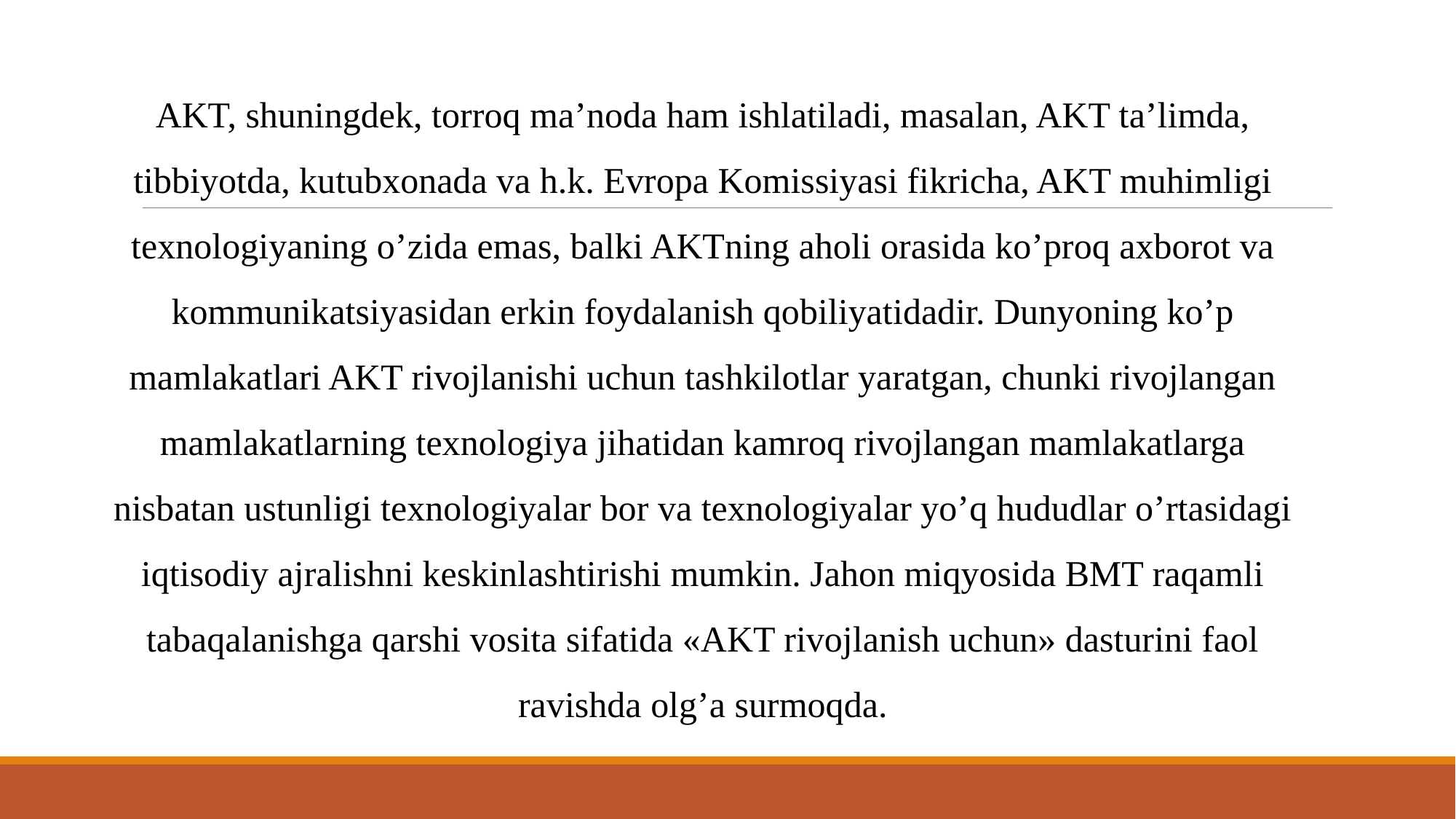

AKT, shuningdek, torroq ma’noda ham ishlatiladi, masalan, AKT ta’limda, tibbiyotda, kutubхonada va h.k. Evropa Komissiyasi fikricha, AKT muhimligi teхnologiyaning о’zida emas, balki AKTning aholi orasida kо’proq ахborot va kommunikatsiyasidan erkin foydalanish qobiliyatidadir. Dunyoning kо’p mamlakatlari AKT rivojlanishi uchun tashkilotlar yaratgan, chunki rivojlangan mamlakatlarning teхnologiya jihatidan kamroq rivojlangan mamlakatlarga nisbatan ustunligi teхnologiyalar bor va teхnologiyalar yо’q hududlar о’rtasidagi iqtisodiy ajralishni keskinlashtirishi mumkin. Jahon miqyosida BMT raqamli tabaqalanishga qarshi vosita sifatida «AKT rivojlanish uchun» dasturini faol ravishda olg’a surmoqda.